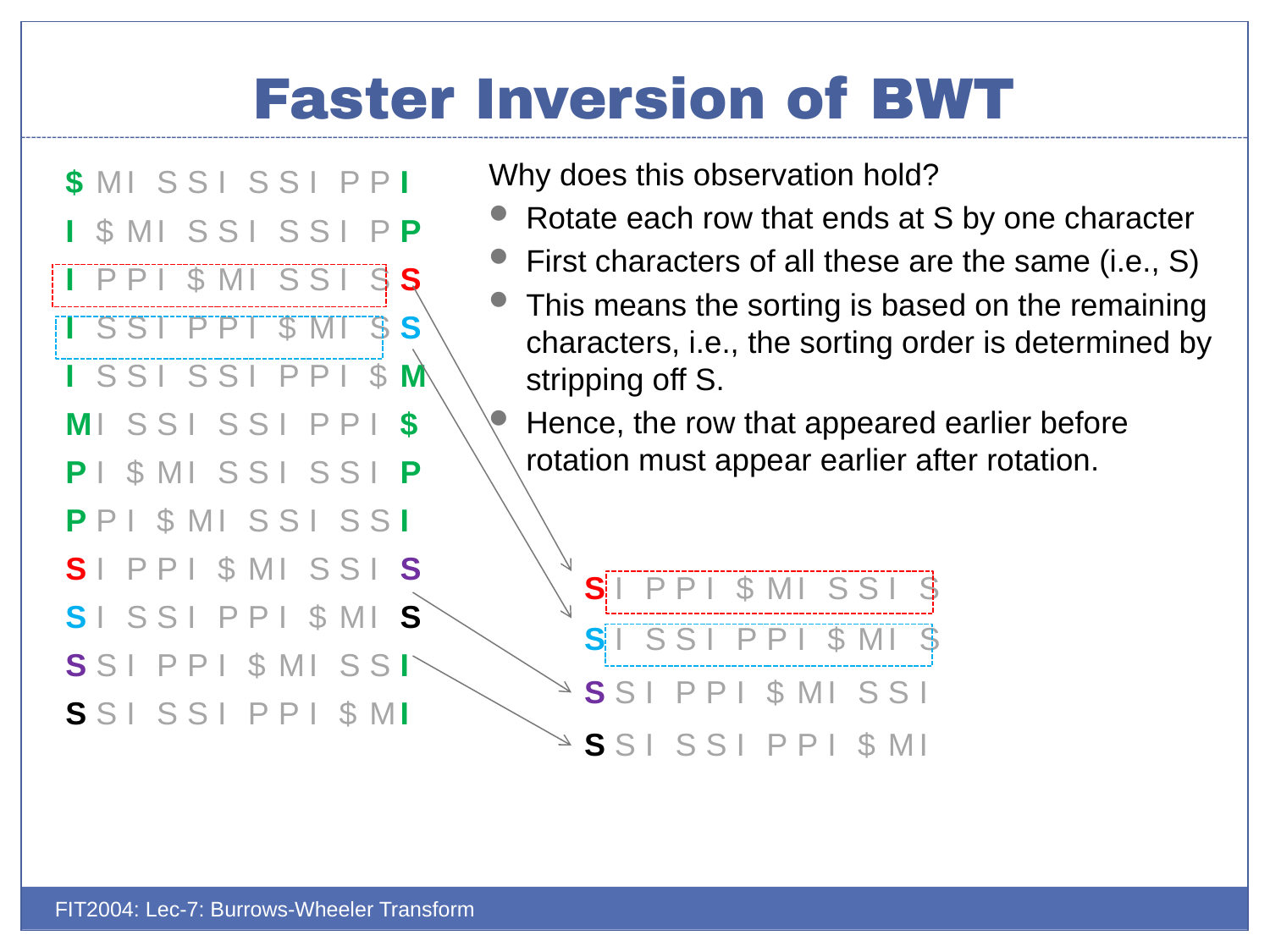

# Faster Inversion of BWT
Why does this observation hold?
Rotate each row that ends at S by one character
First characters of all these are the same (i.e., S)
This means the sorting is based on the remaining characters, i.e., the sorting order is determined by stripping off S.
Hence, the row that appeared earlier before rotation must appear earlier after rotation.

| $ | M | I | S | S | I | S | S | I | P | P | I |
| --- | --- | --- | --- | --- | --- | --- | --- | --- | --- | --- | --- |
| I | $ | M | I | S | S | I | S | S | I | P | P |
| I | P | P | I | $ | M | I | S | S | I | S | S |
| I | S | S | I | P | P | I | $ | M | I | S | S |
| I | S | S | I | S | S | I | P | P | I | $ | M |
| M | I | S | S | I | S | S | I | P | P | I | $ |
| P | I | $ | M | I | S | S | I | S | S | I | P |
| P | P | I | $ | M | I | S | S | I | S | S | I |
| S | I | P | P | I | $ | M | I | S | S | I | S |
| S | I | S | S | I | P | P | I | $ | M | I | S |
| S | S | I | P | P | I | $ | M | I | S | S | I |
| S | S | I | S | S | I | P | P | I | $ | M | I |

| S | I | P | P | I | $ | M | I | S | S | I | S |
| --- | --- | --- | --- | --- | --- | --- | --- | --- | --- | --- | --- |

| S | I | S | S | I | P | P | I | $ | M | I | S |
| --- | --- | --- | --- | --- | --- | --- | --- | --- | --- | --- | --- |

| S | S | I | P | P | I | $ | M | I | S | S | I |
| --- | --- | --- | --- | --- | --- | --- | --- | --- | --- | --- | --- |
| S | S | I | S | S | I | P | P | I | $ | M | I |
| --- | --- | --- | --- | --- | --- | --- | --- | --- | --- | --- | --- |
FIT2004: Lec-7: Burrows-Wheeler Transform